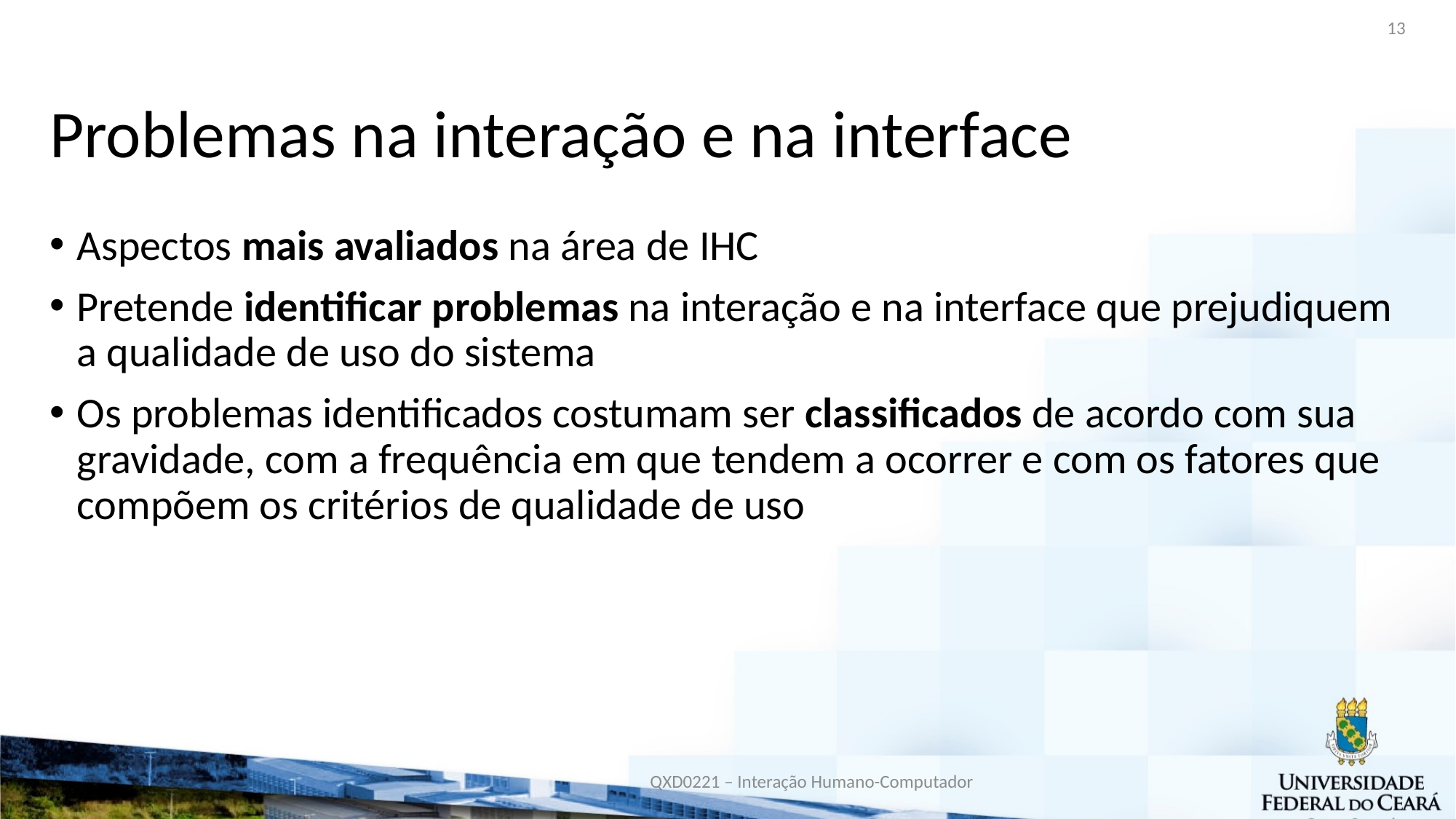

13
# Problemas na interação e na interface
Aspectos mais avaliados na área de IHC
Pretende identificar problemas na interação e na interface que prejudiquem a qualidade de uso do sistema
Os problemas identificados costumam ser classificados de acordo com sua gravidade, com a frequência em que tendem a ocorrer e com os fatores que compõem os critérios de qualidade de uso
QXD0221 – Interação Humano-Computador